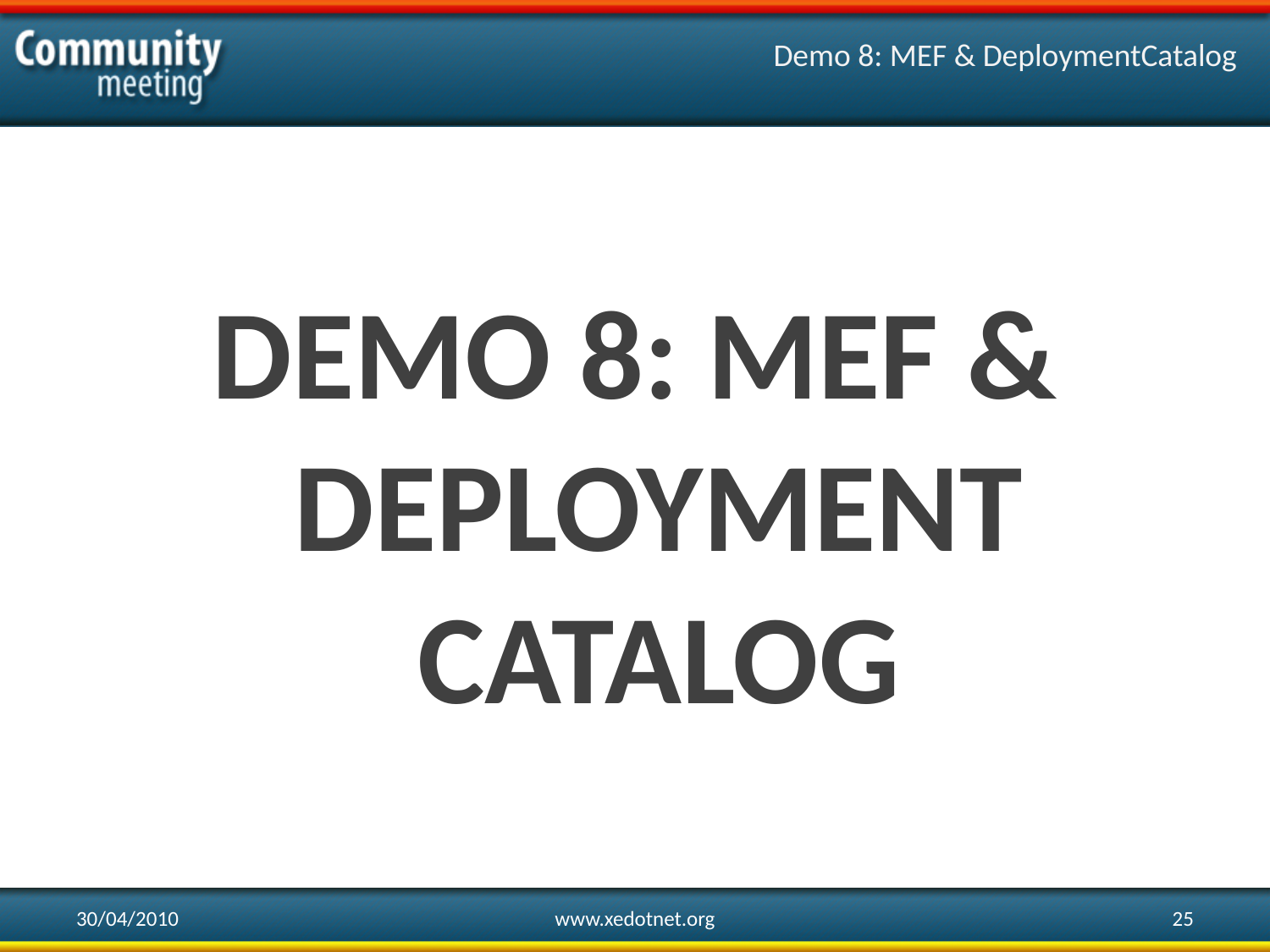

# Demo 8: MEF & DeploymentCatalog
Demo 8: MEF & Deployment Catalog
30/04/2010
www.xedotnet.org
25